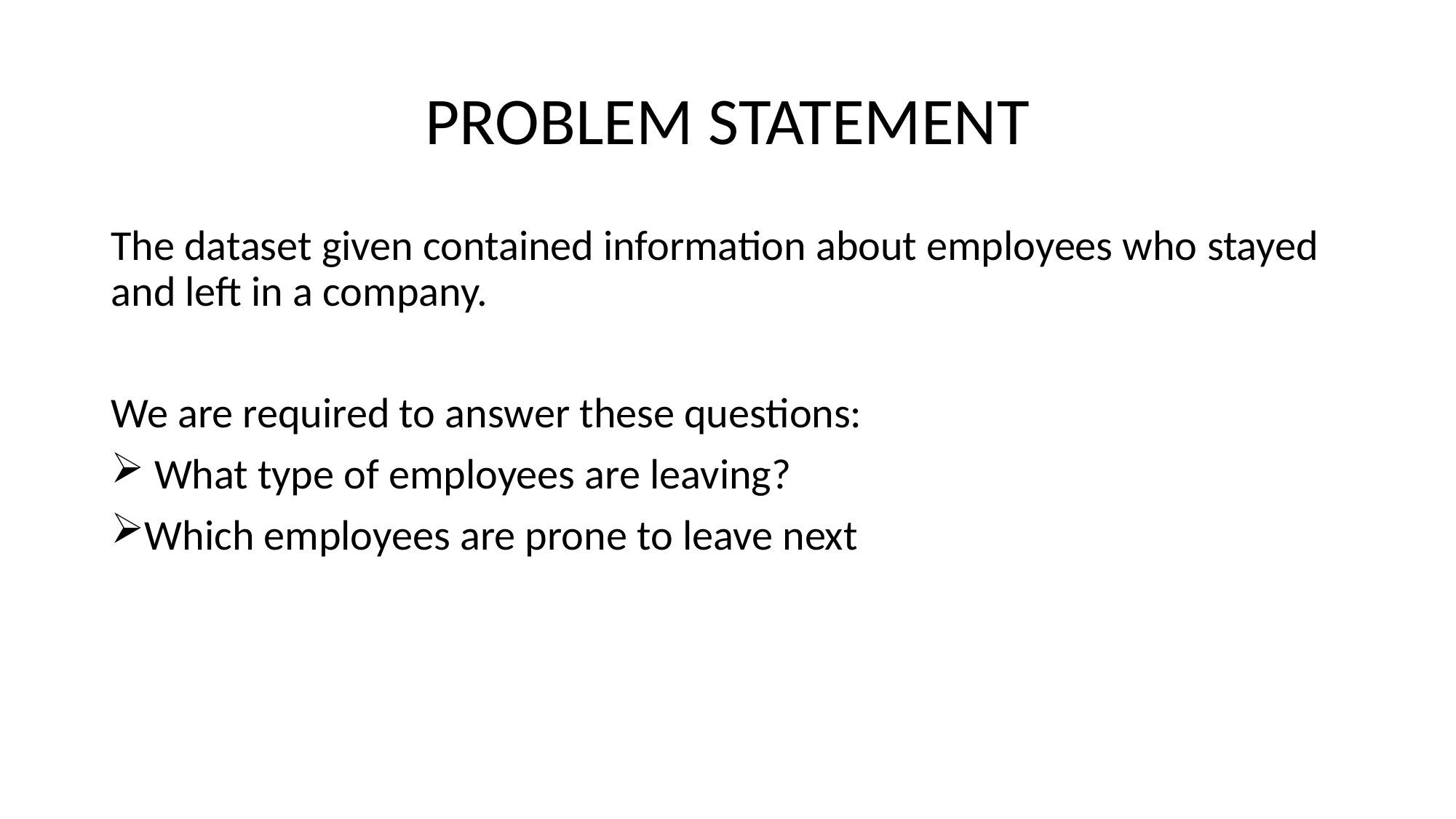

# PROBLEM STATEMENT
The dataset given contained information about employees who stayed and left in a company.

We are required to answer these questions:
 What type of employees are leaving?
Which employees are prone to leave next